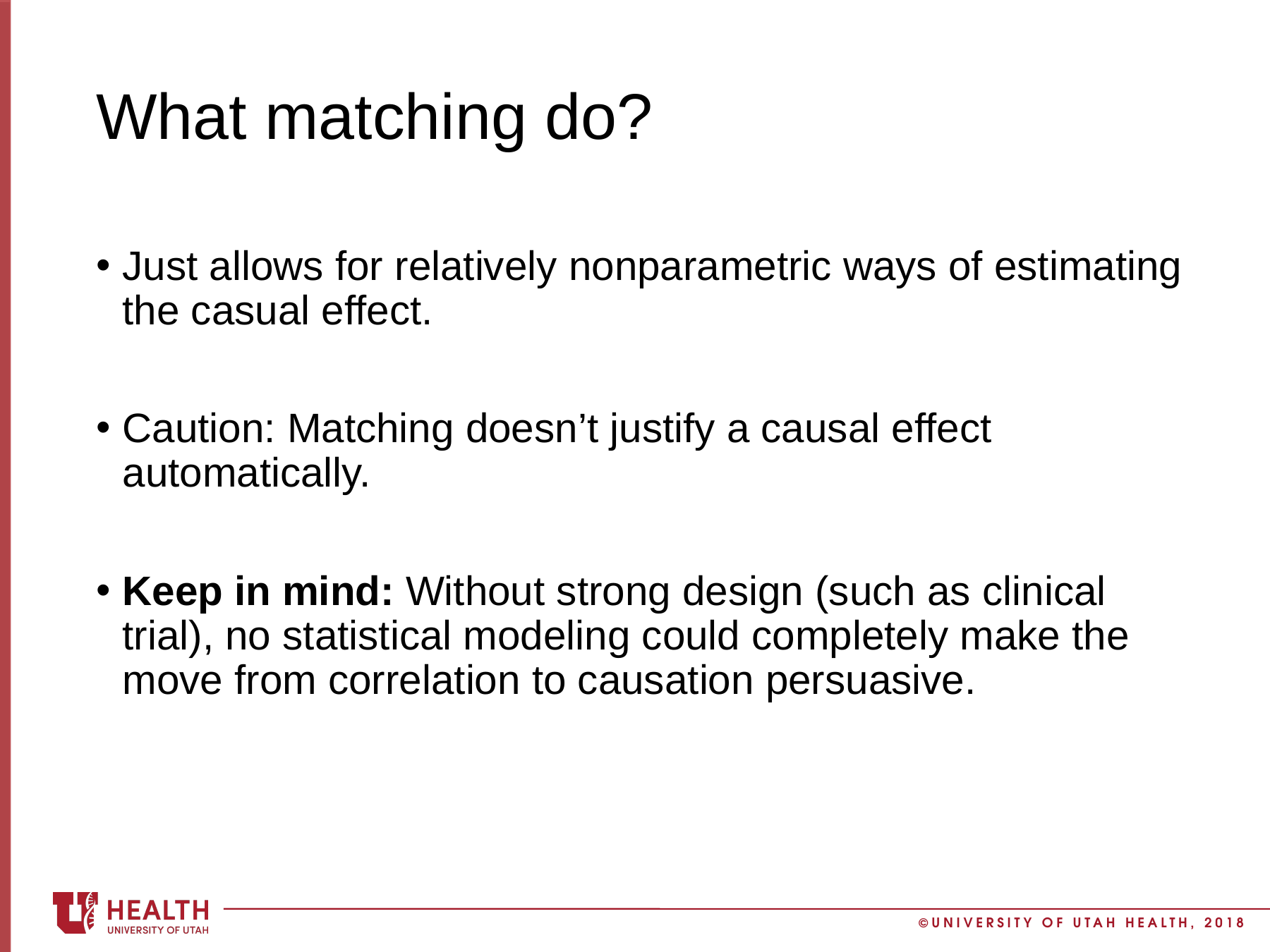

Just allows for relatively nonparametric ways of estimating the casual effect.

Caution: Matching doesn’t justify a causal effect automatically.

Keep in mind: Without strong design (such as clinical trial), no statistical modeling could completely make the move from correlation to causation persuasive.
# What matching do?